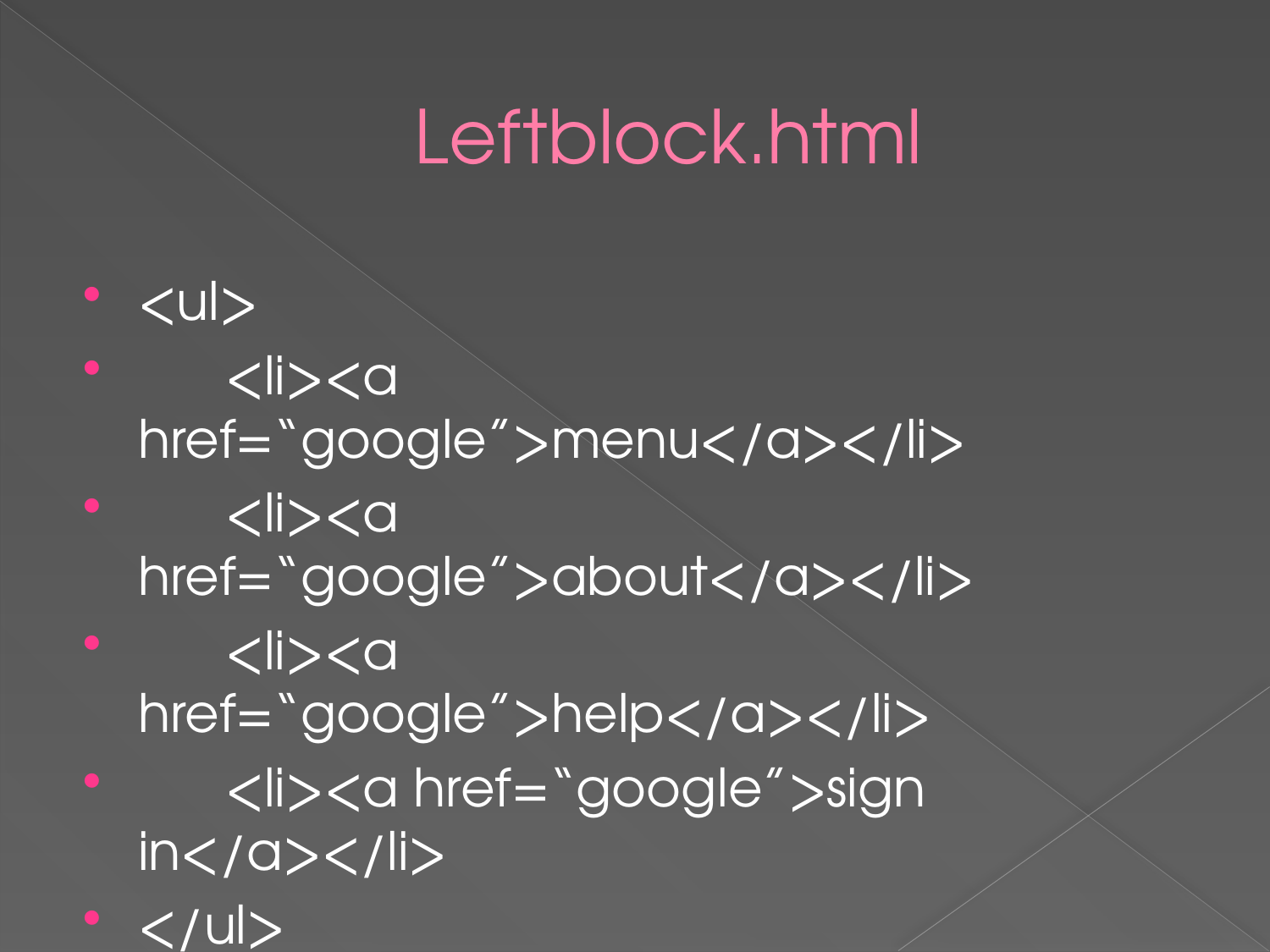

# Leftblock.html
<ul>
      <li><a href=“google”>menu</a></li>
      <li><a href=“google”>about</a></li>
      <li><a href=“google”>help</a></li>
      <li><a href=“google”>sign in</a></li>
</ul>